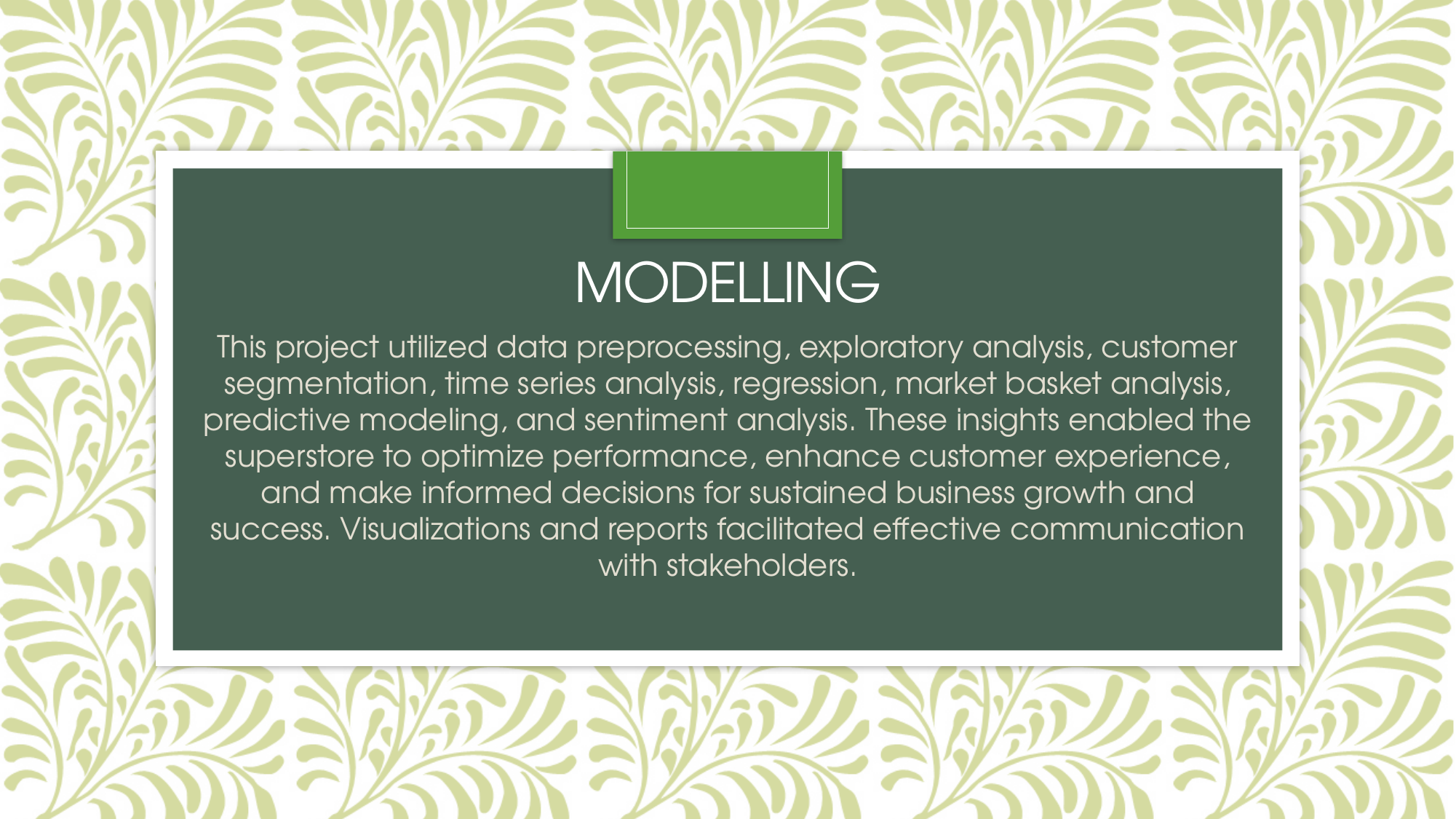

# Modelling
This project utilized data preprocessing, exploratory analysis, customer segmentation, time series analysis, regression, market basket analysis, predictive modeling, and sentiment analysis. These insights enabled the superstore to optimize performance, enhance customer experience, and make informed decisions for sustained business growth and success. Visualizations and reports facilitated effective communication with stakeholders.